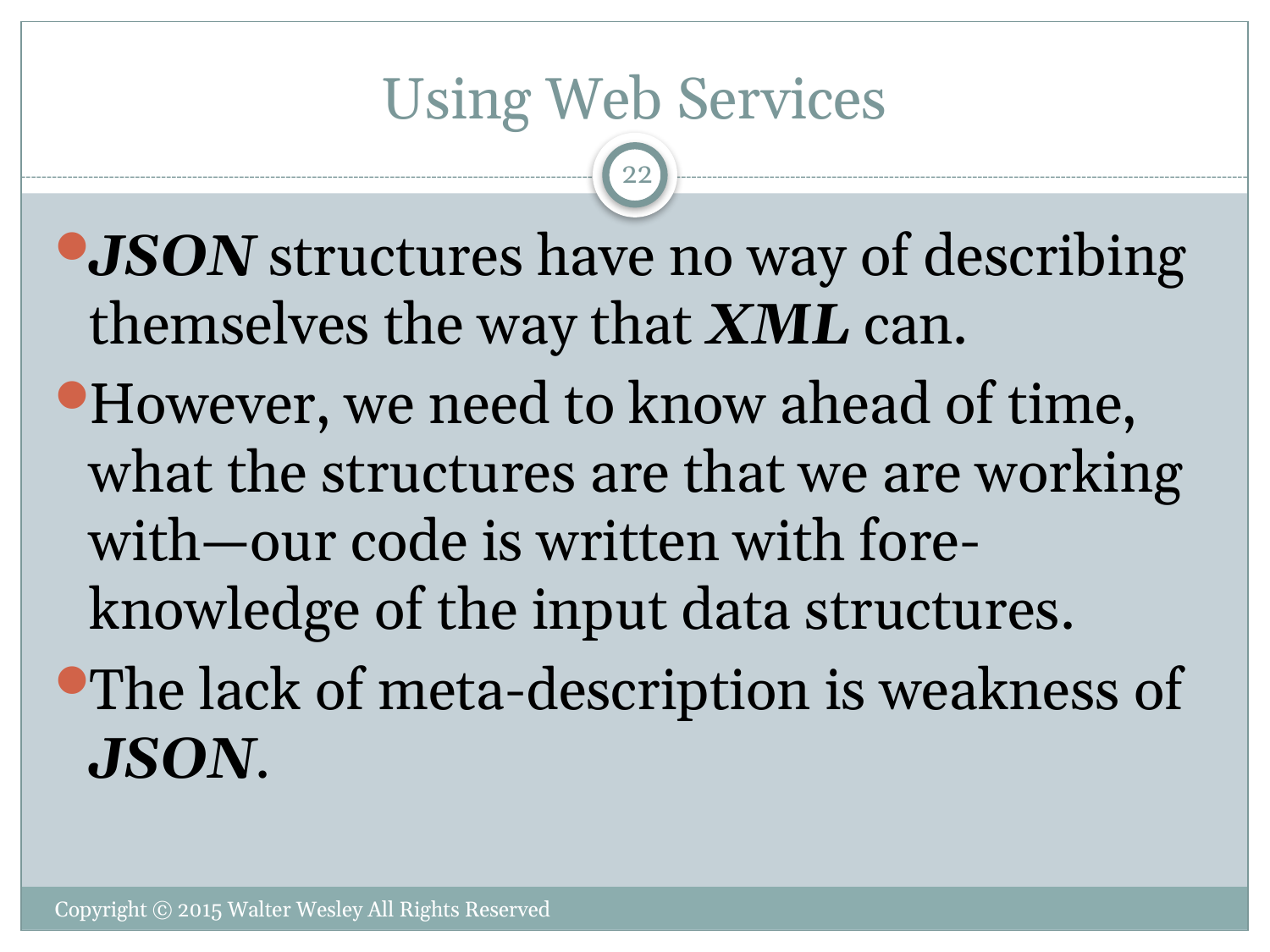

# Using Web Services
22
JSON structures have no way of describing themselves the way that XML can.
However, we need to know ahead of time, what the structures are that we are working with—our code is written with fore-knowledge of the input data structures.
The lack of meta-description is weakness of JSON.

Copyright © 2015 Walter Wesley All Rights Reserved